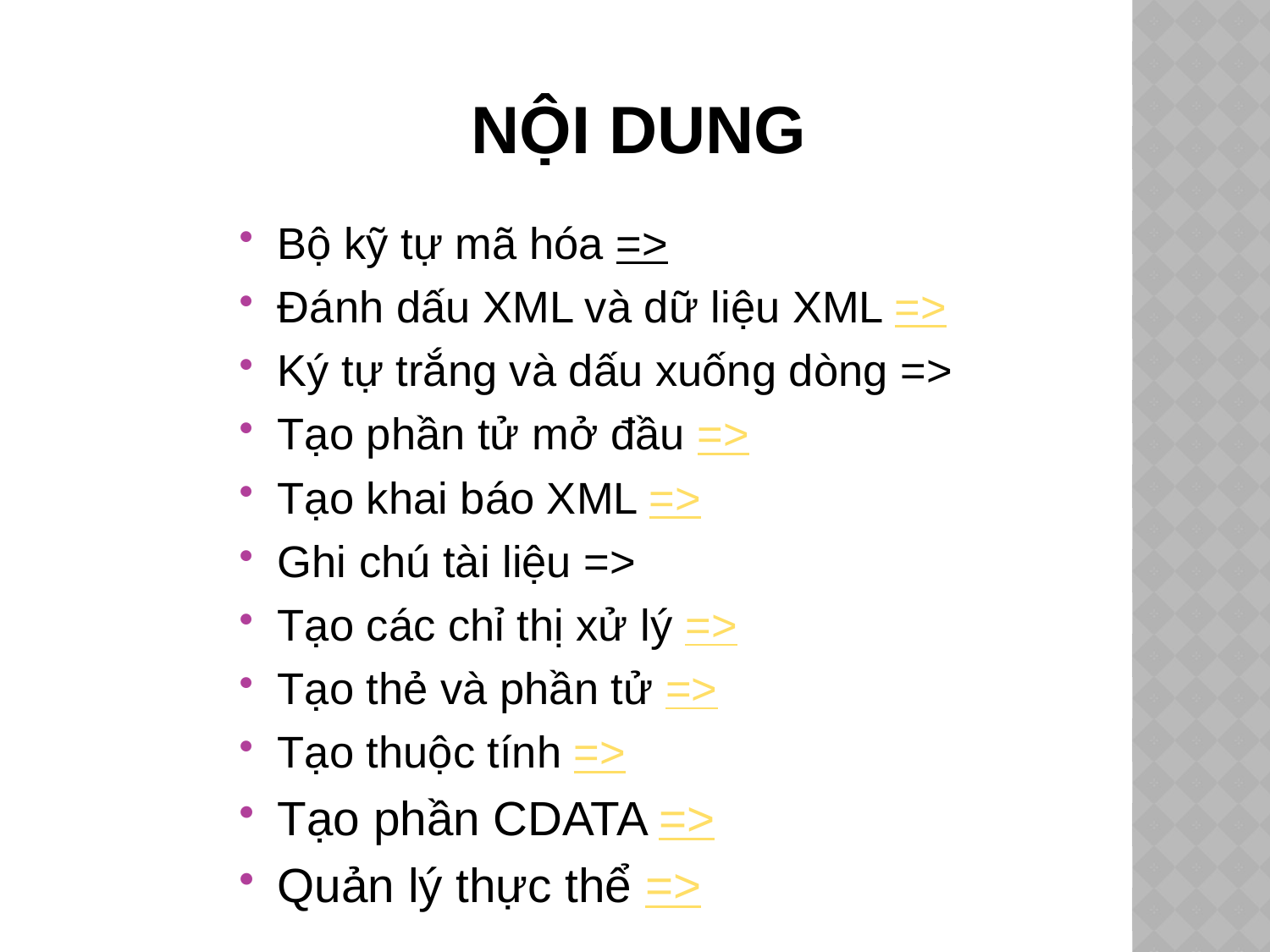

# NỘI DUNG
Bộ kỹ tự mã hóa =>
Đánh dấu XML và dữ liệu XML =>
Ký tự trắng và dấu xuống dòng =>
Tạo phần tử mở đầu =>
Tạo khai báo XML =>
Ghi chú tài liệu =>
Tạo các chỉ thị xử lý =>
Tạo thẻ và phần tử =>
Tạo thuộc tính =>
Tạo phần CDATA =>
Quản lý thực thể =>